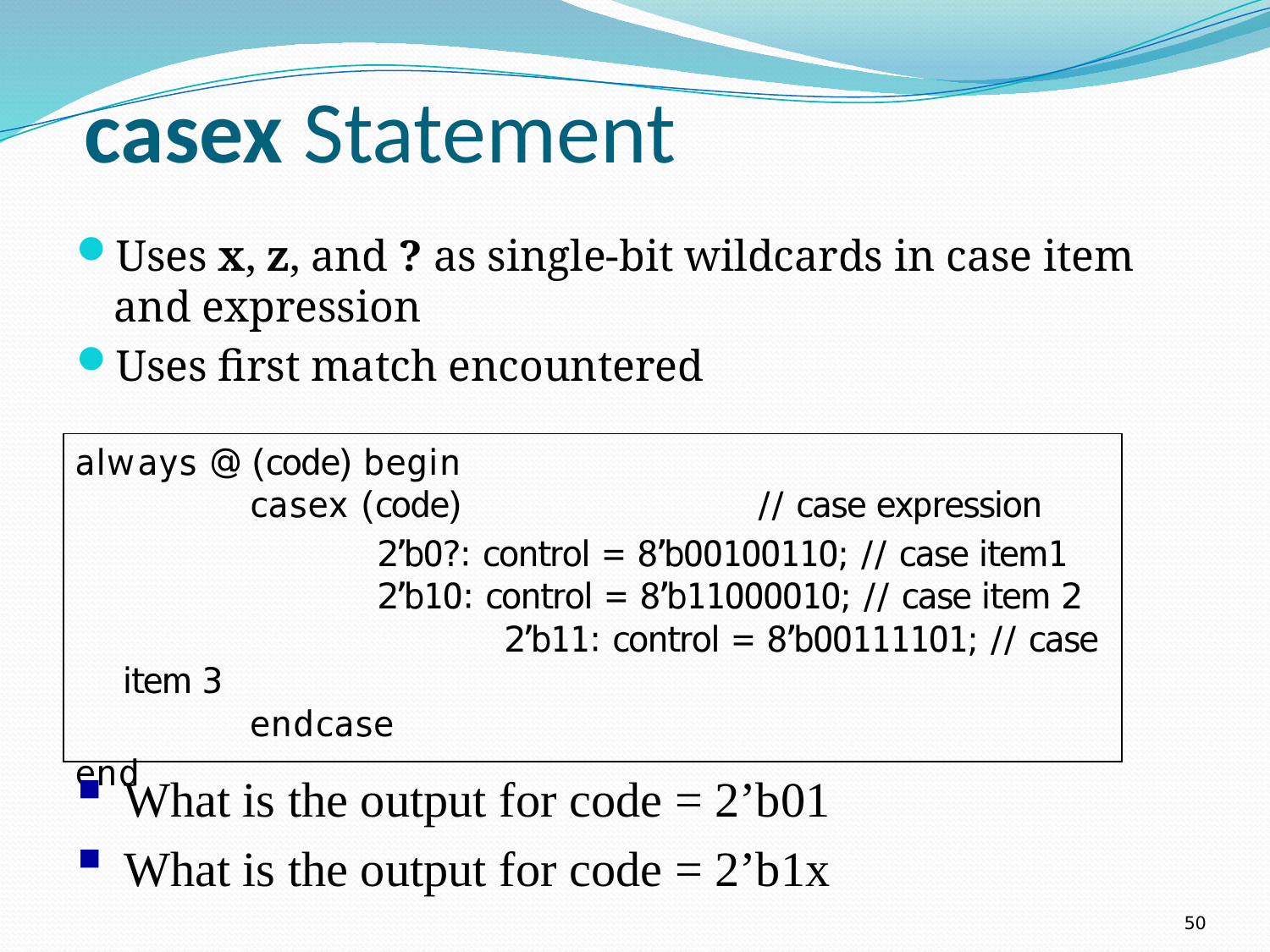

# casex Statement
Uses x, z, and ? as single-bit wildcards in case item and expression
Uses first match encountered
always @ (code) begin
	casex (code)			// case expression
			2’b0?: control = 8’b00100110; // case item1
		2’b10: control = 8’b11000010; // case item 2			2’b11: control = 8’b00111101; // case item 3
	endcase
end
What is the output for code = 2’b01
What is the output for code = 2’b1x
50